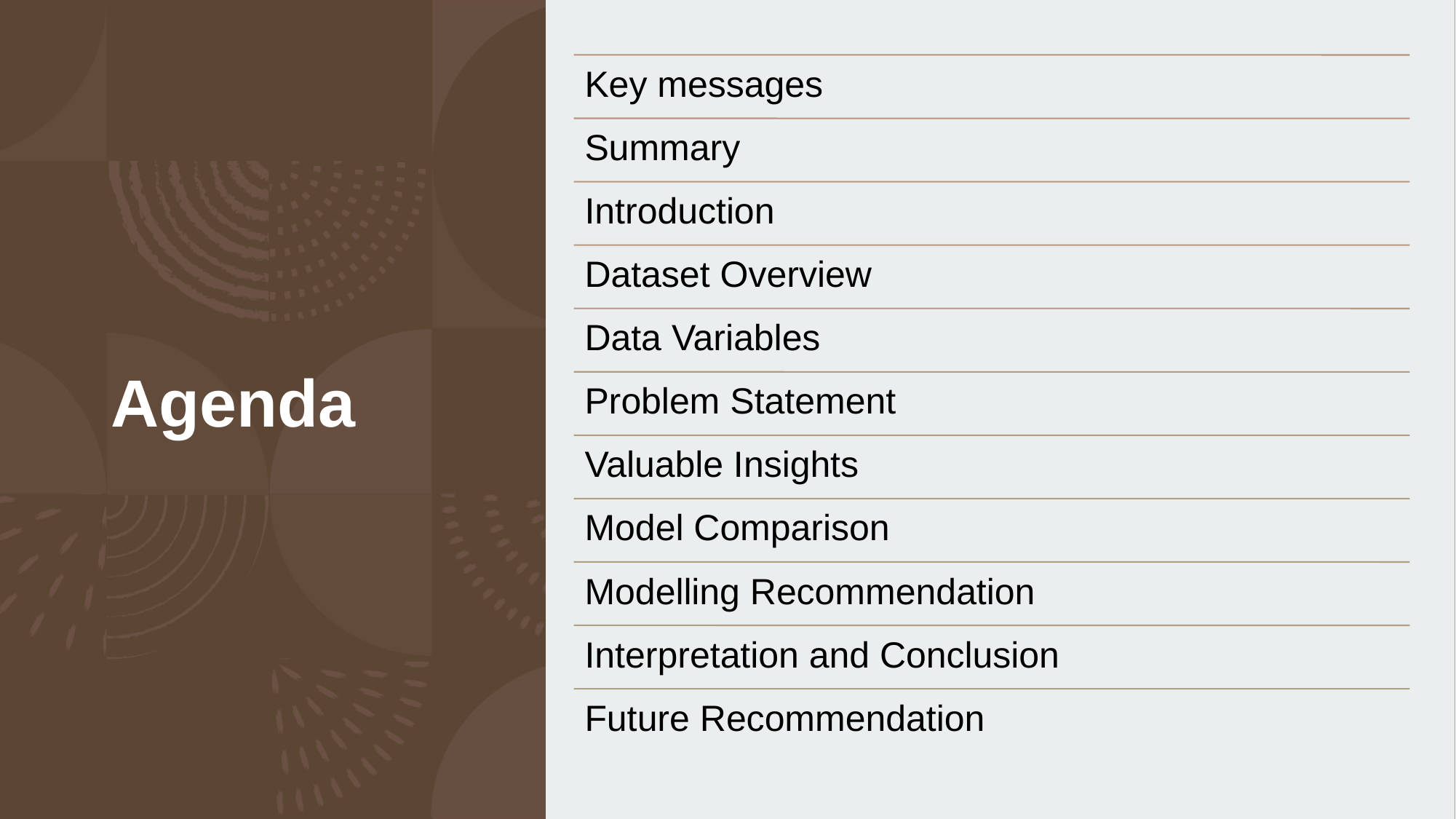

Key messages
Summary
Introduction
Dataset Overview
Data Variables
Problem Statement
Valuable Insights
Model Comparison
Modelling Recommendation
Interpretation and Conclusion
Future Recommendation
# Agenda